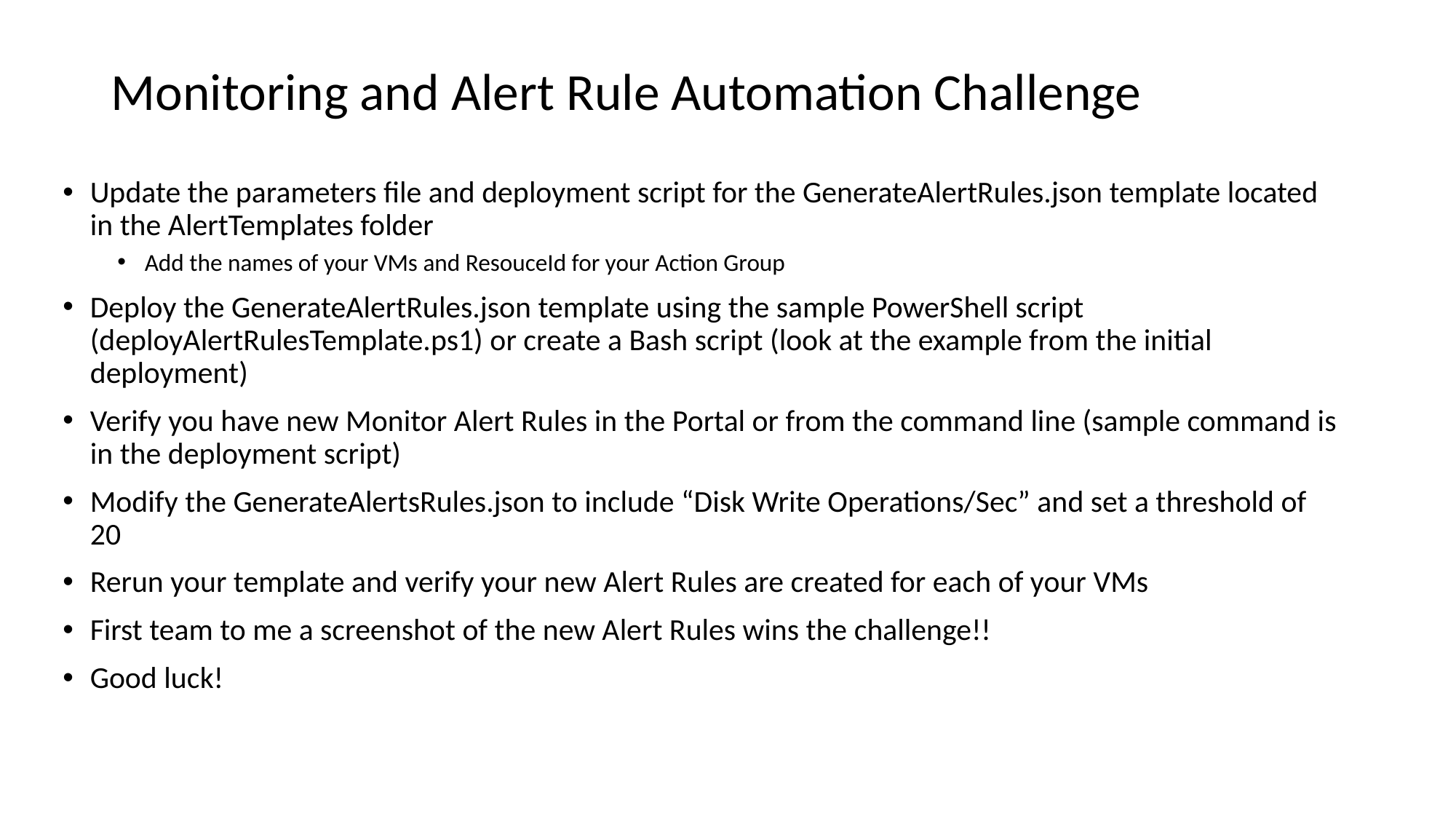

# Monitoring and Alert Rule Automation Challenge
Update the parameters file and deployment script for the GenerateAlertRules.json template located in the AlertTemplates folder
Add the names of your VMs and ResouceId for your Action Group
Deploy the GenerateAlertRules.json template using the sample PowerShell script (deployAlertRulesTemplate.ps1) or create a Bash script (look at the example from the initial deployment)
Verify you have new Monitor Alert Rules in the Portal or from the command line (sample command is in the deployment script)
Modify the GenerateAlertsRules.json to include “Disk Write Operations/Sec” and set a threshold of 20
Rerun your template and verify your new Alert Rules are created for each of your VMs
First team to me a screenshot of the new Alert Rules wins the challenge!!
Good luck!